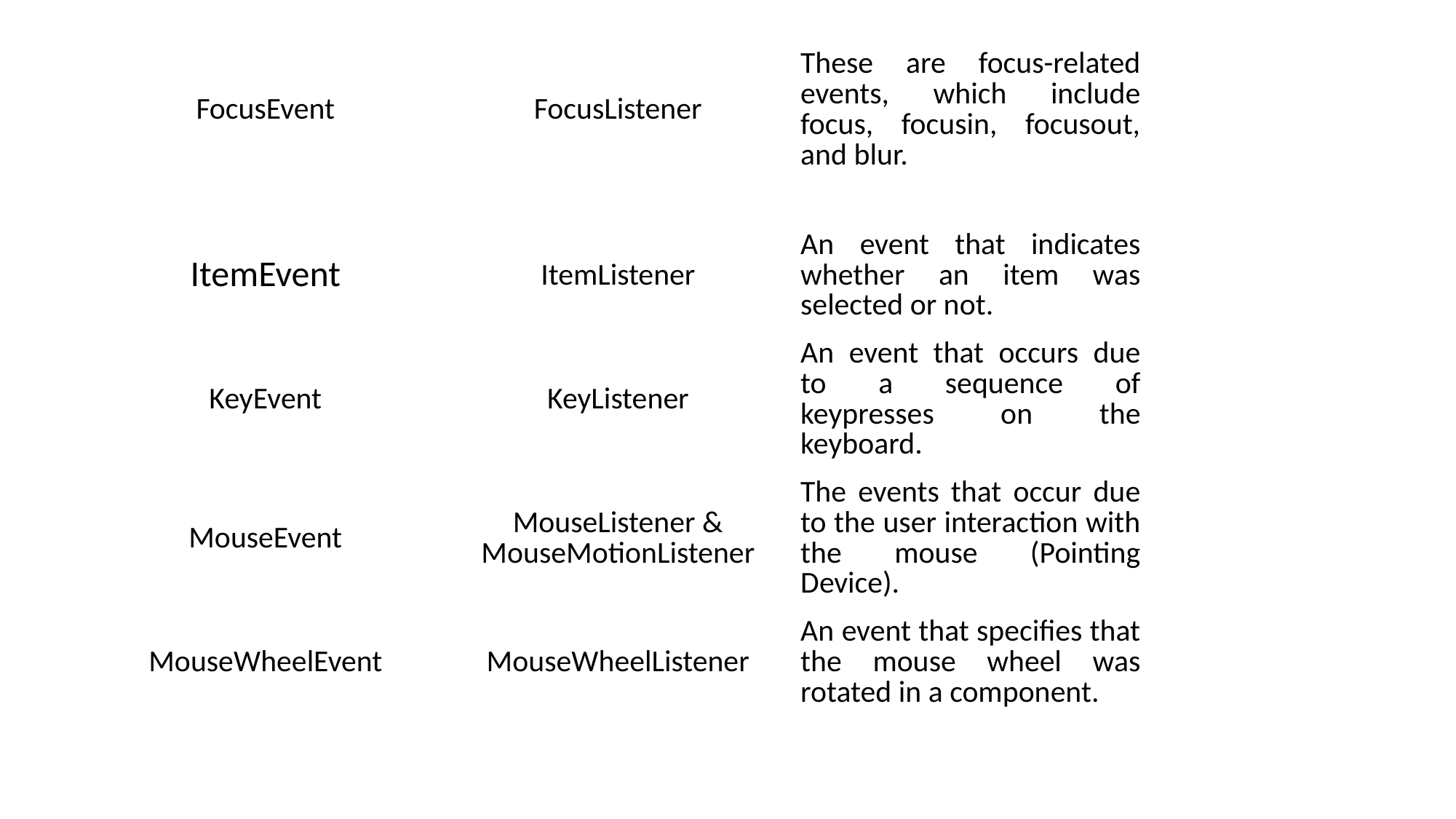

| FocusEvent | FocusListener | These are focus-related events, which include focus, focusin, focusout, and blur. |
| --- | --- | --- |
| ItemEvent | ItemListener | An event that indicates whether an item was selected or not. |
| KeyEvent | KeyListener | An event that occurs due to a sequence of keypresses on the keyboard. |
| MouseEvent | MouseListener & MouseMotionListener | The events that occur due to the user interaction with the mouse (Pointing Device). |
| MouseWheelEvent | MouseWheelListener | An event that specifies that the mouse wheel was rotated in a component. |